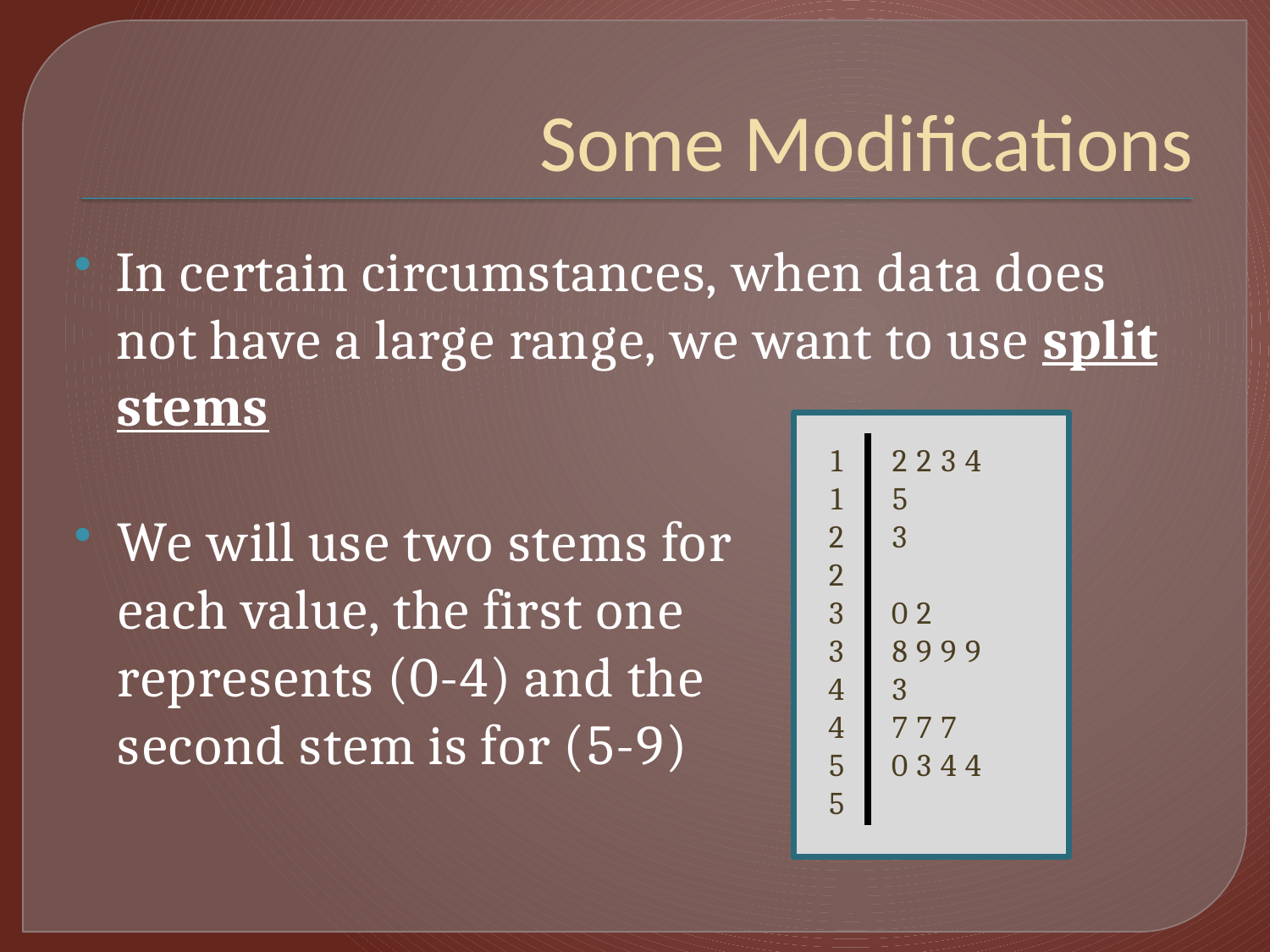

# Some Modifications
In certain circumstances, when data does not have a large range, we want to use split stems

We will use two stems for
	each value, the first one
	represents (0-4) and the
	second stem is for (5-9)

1
1
2
2
3
3
4
4
5
5
2 2 3 4
5
3

0 2
8 9 9 9
3
7 7 7
0 3 4 4